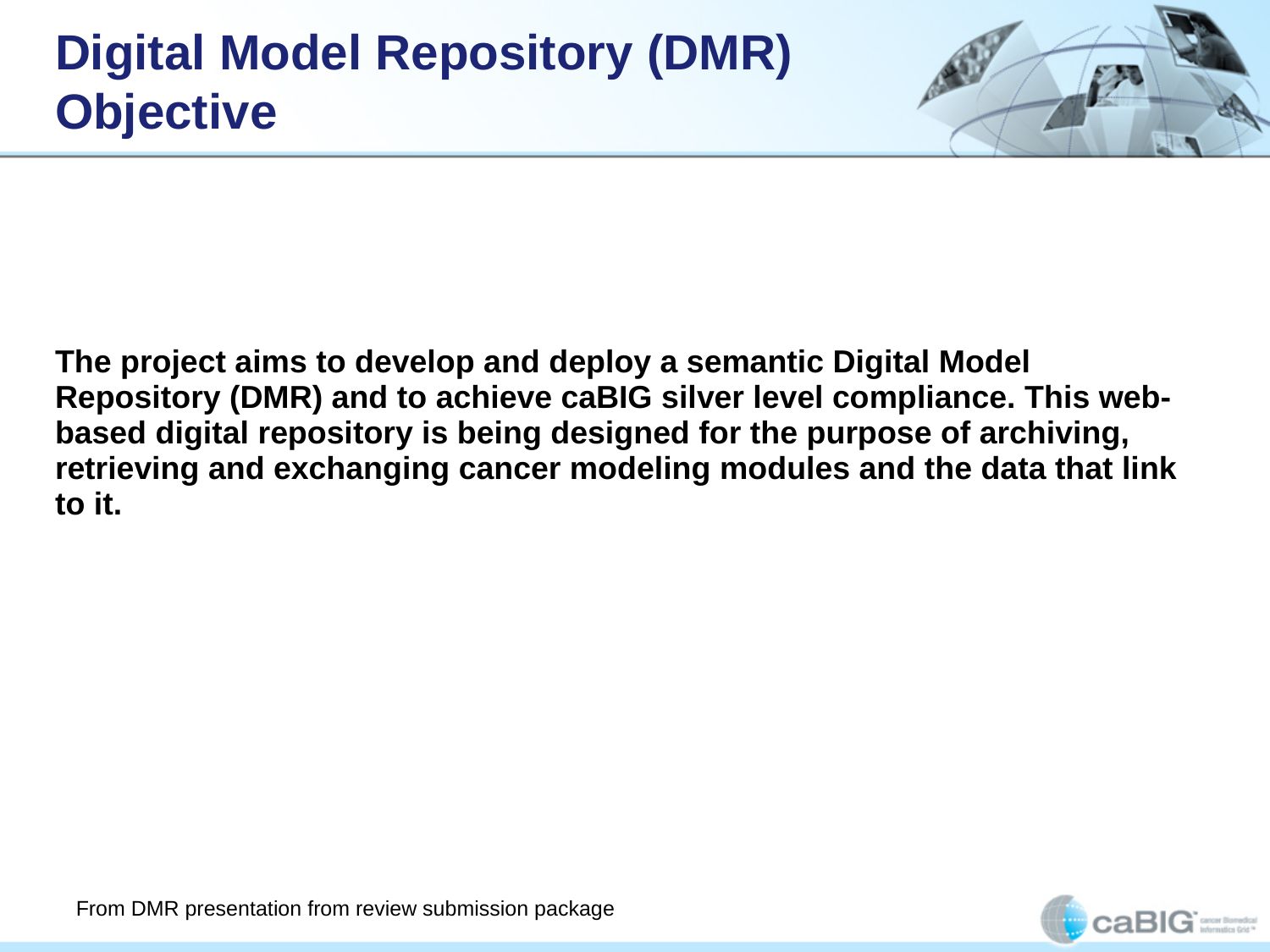

# Digital Model Repository (DMR) Objective
The project aims to develop and deploy a semantic Digital Model Repository (DMR) and to achieve caBIG silver level compliance. This web-based digital repository is being designed for the purpose of archiving, retrieving and exchanging cancer modeling modules and the data that link to it.

From DMR presentation from review submission package